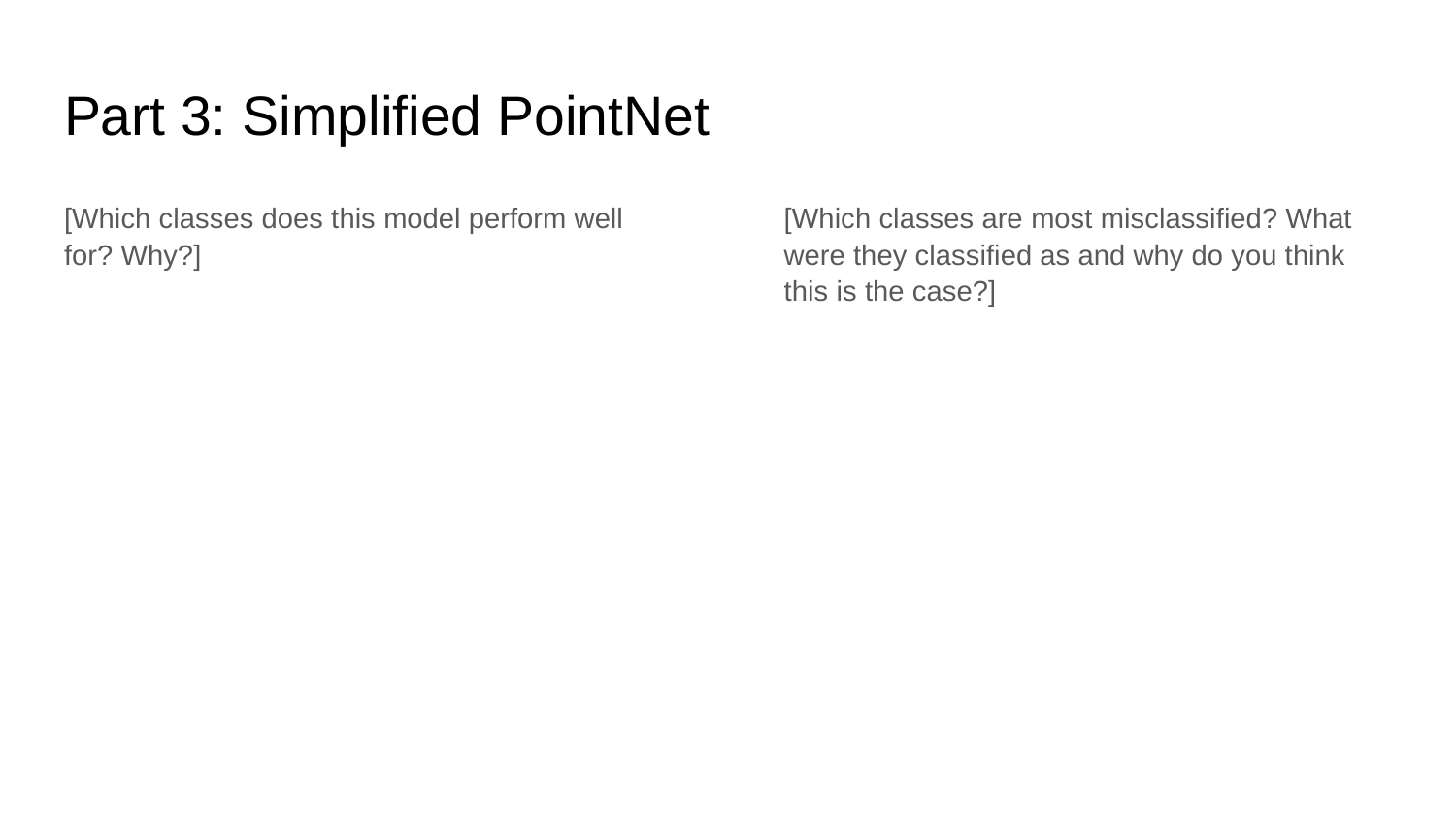

# Part 3: Simplified PointNet
[Which classes does this model perform well for? Why?]
[Which classes are most misclassified? What were they classified as and why do you think this is the case?]